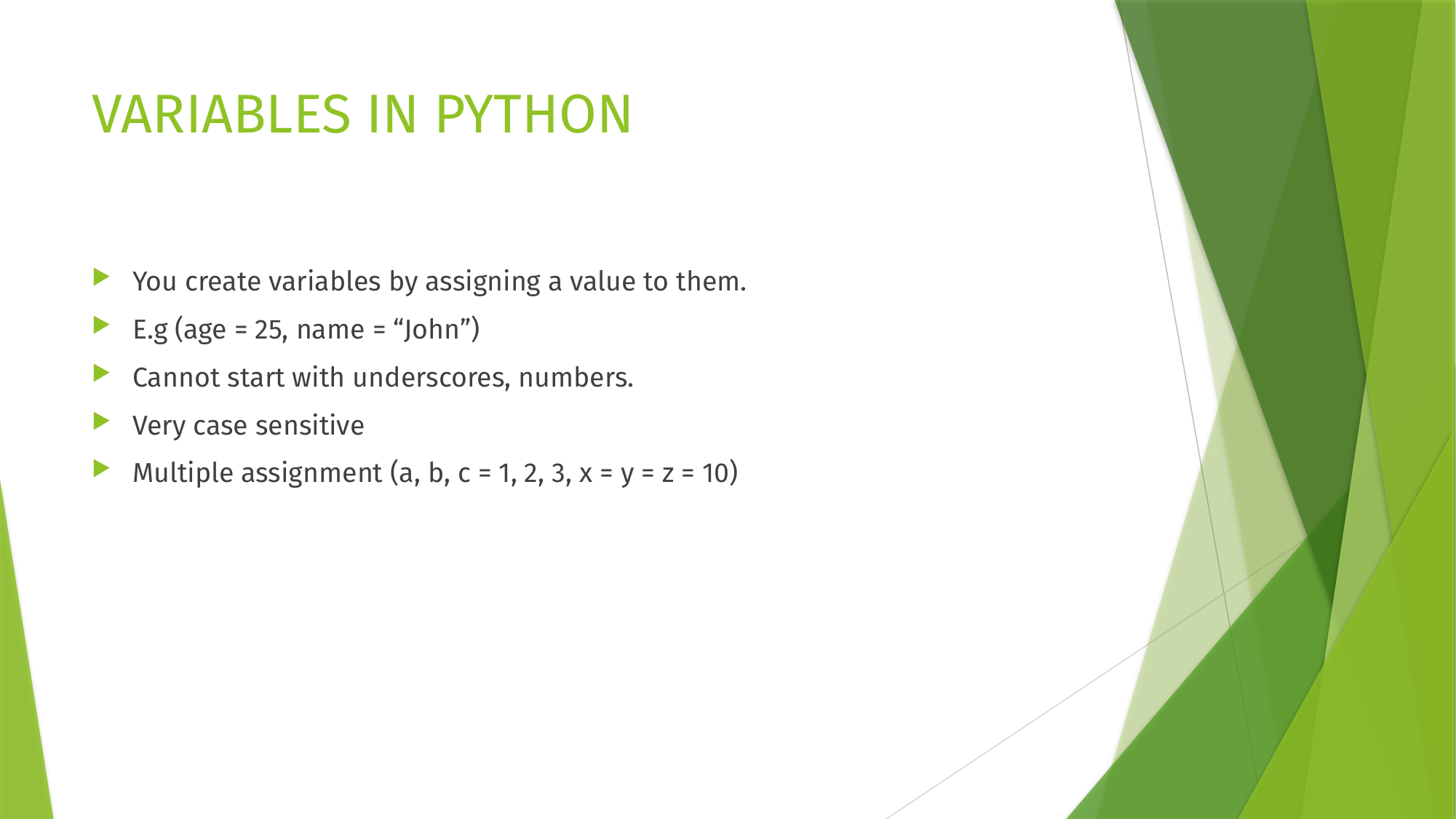

# VARIABLES IN PYTHON
You create variables by assigning a value to them.
E.g (age = 25, name = “John”)
Cannot start with underscores, numbers.
Very case sensitive
Multiple assignment (a, b, c = 1, 2, 3, x = y = z = 10)